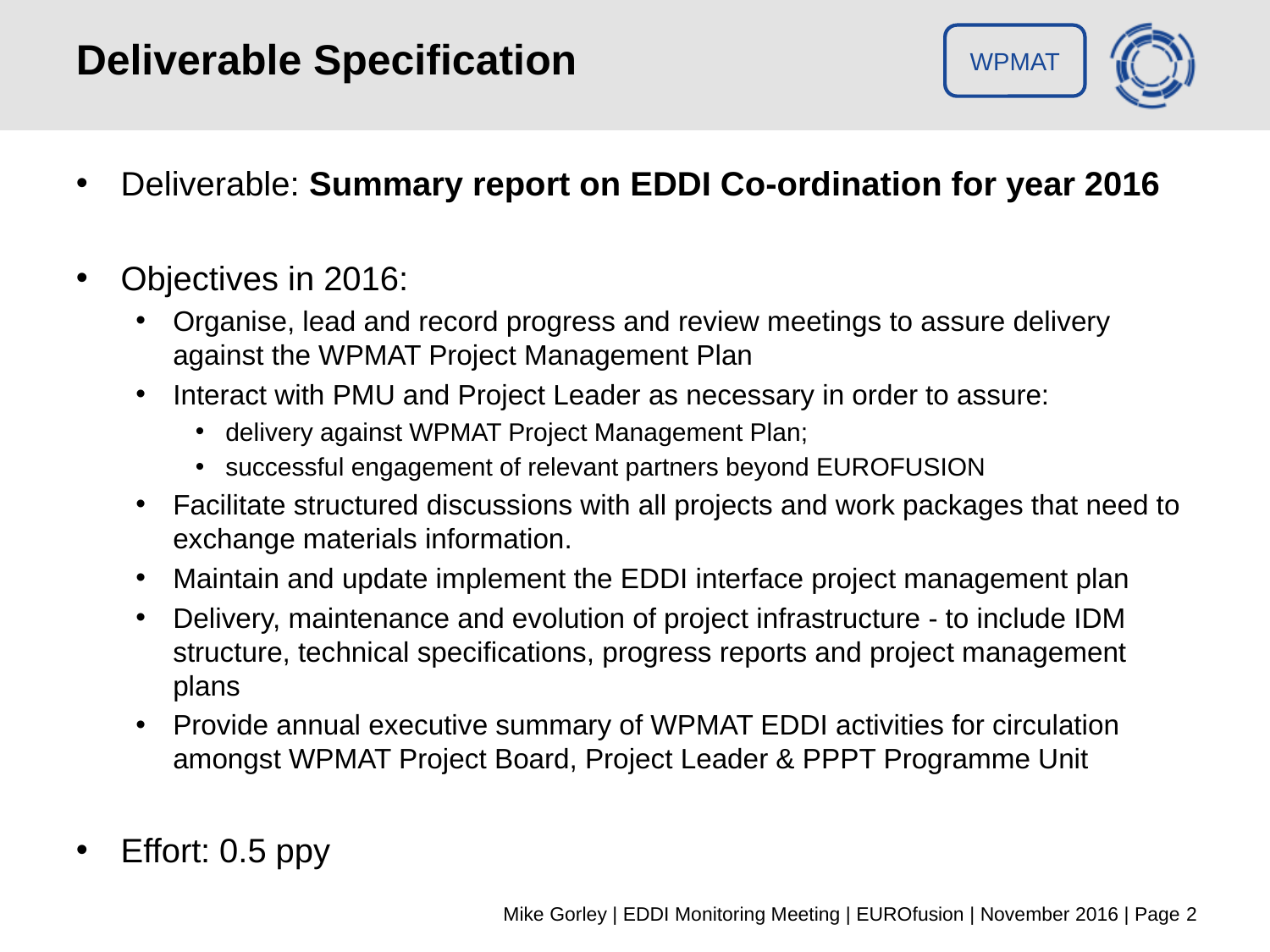

# Deliverable Specification
Deliverable: Summary report on EDDI Co-ordination for year 2016

Objectives in 2016:
Organise, lead and record progress and review meetings to assure delivery against the WPMAT Project Management Plan
Interact with PMU and Project Leader as necessary in order to assure:
delivery against WPMAT Project Management Plan;
successful engagement of relevant partners beyond EUROFUSION
Facilitate structured discussions with all projects and work packages that need to exchange materials information.
Maintain and update implement the EDDI interface project management plan
Delivery, maintenance and evolution of project infrastructure - to include IDM structure, technical specifications, progress reports and project management plans
Provide annual executive summary of WPMAT EDDI activities for circulation amongst WPMAT Project Board, Project Leader & PPPT Programme Unit

Effort: 0.5 ppy

Mike Gorley | EDDI Monitoring Meeting | EUROfusion | November 2016 | Page 2